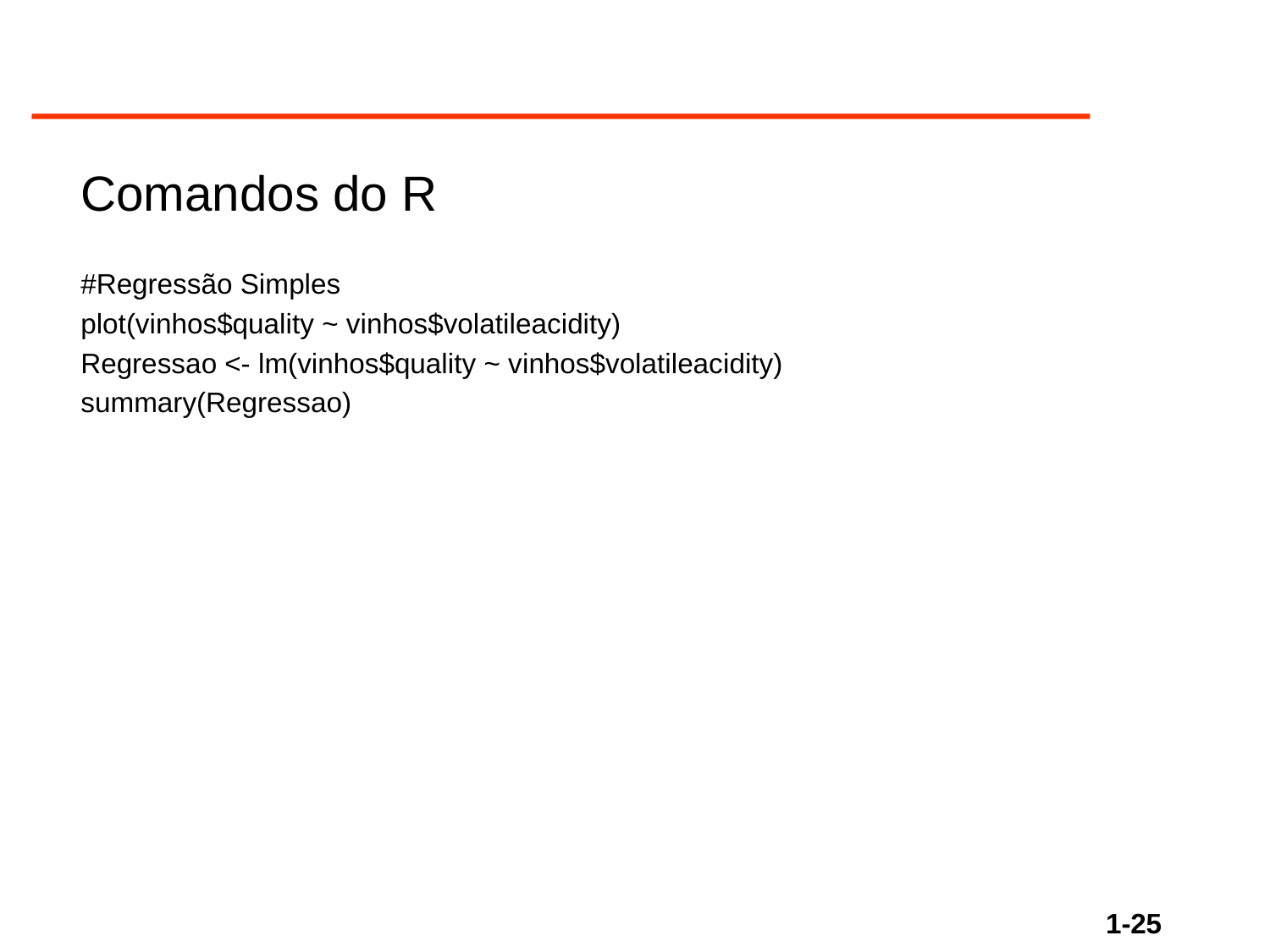

Comandos do R

#Regressão Simples
plot(vinhos$quality ~ vinhos$volatileacidity)
Regressao <- lm(vinhos$quality ~ vinhos$volatileacidity)
summary(Regressao)

1-25